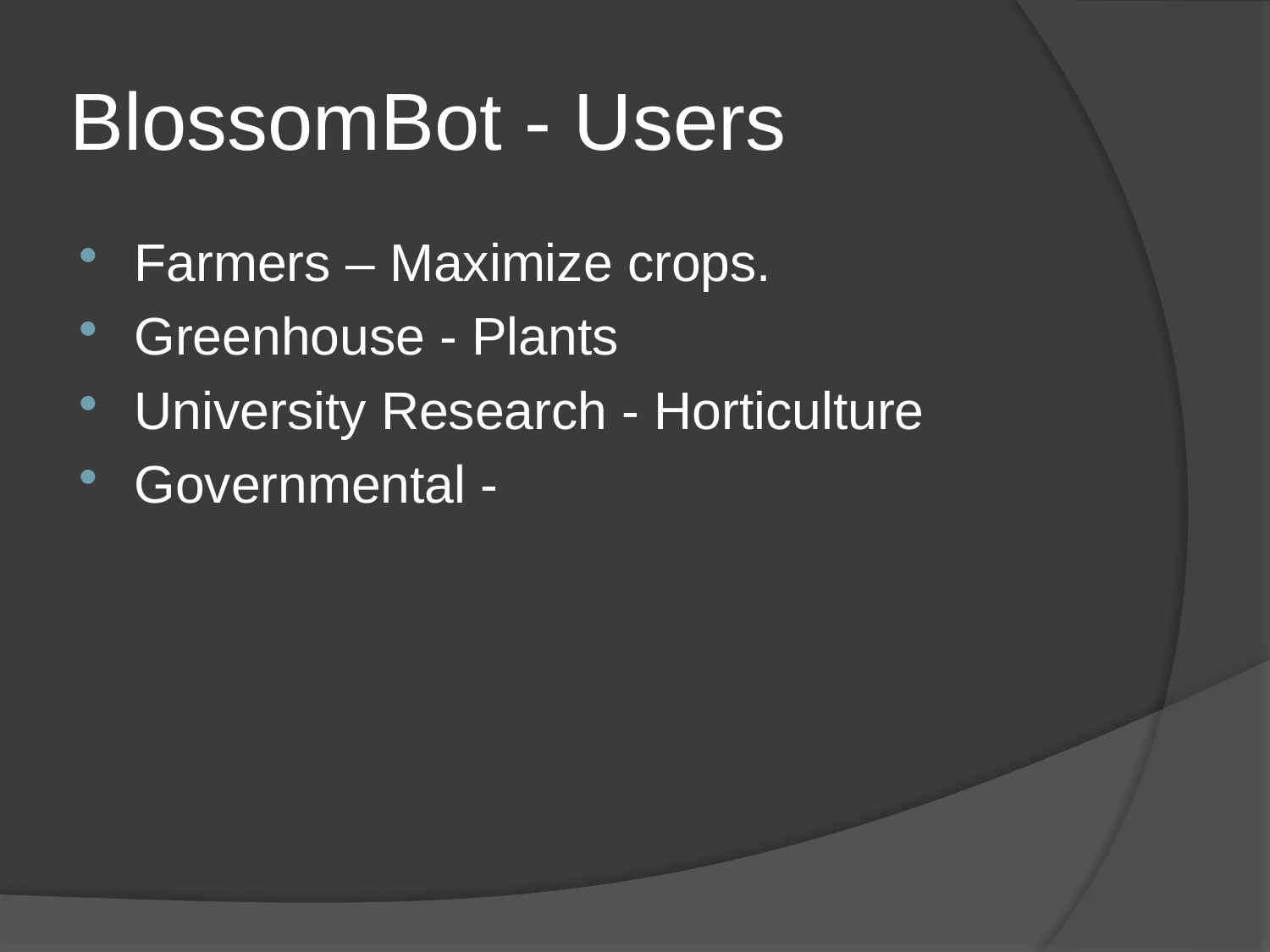

# BlossomBot - Users
Farmers – Maximize crops.
Greenhouse - Plants
University Research - Horticulture
Governmental -